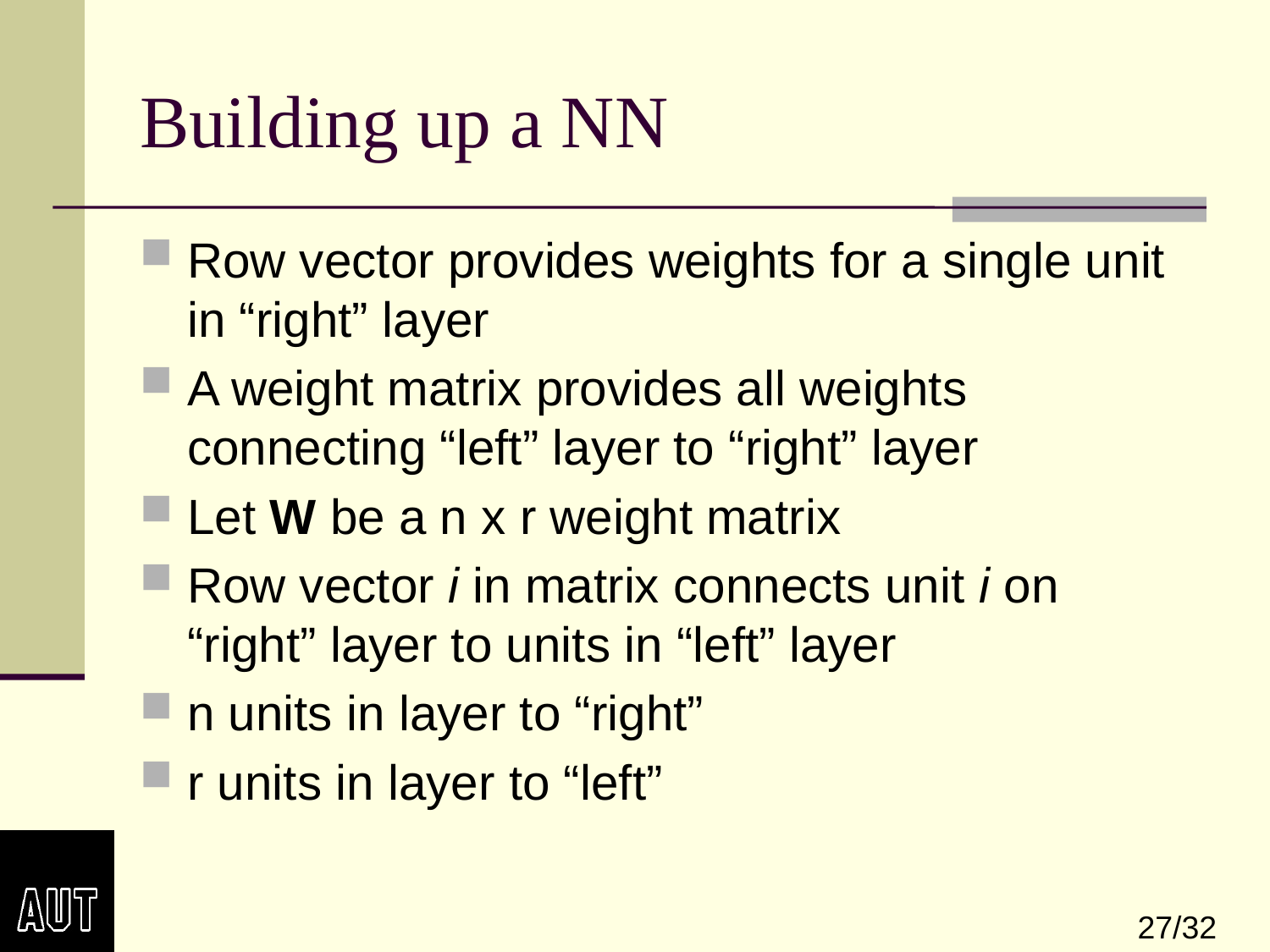

27
# Building up a NN
Row vector provides weights for a single unit in “right” layer
A weight matrix provides all weights connecting “left” layer to “right” layer
Let W be a n x r weight matrix
Row vector i in matrix connects unit i on “right” layer to units in “left” layer
n units in layer to “right”
r units in layer to “left”